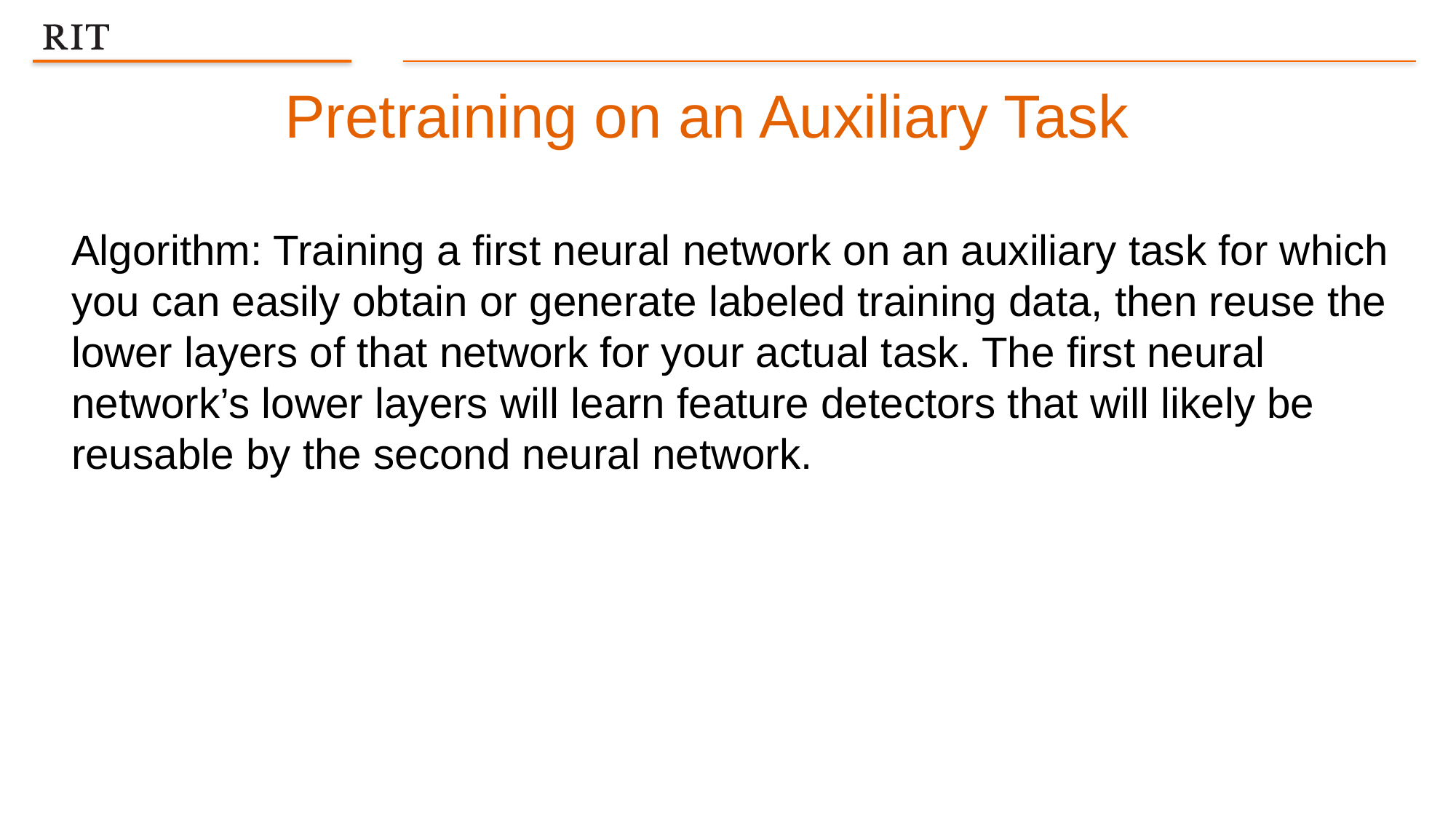

Pretraining on an Auxiliary Task
Algorithm: Training a first neural network on an auxiliary task for which you can easily obtain or generate labeled training data, then reuse the lower layers of that network for your actual task. The first neural network’s lower layers will learn feature detectors that will likely be reusable by the second neural network.